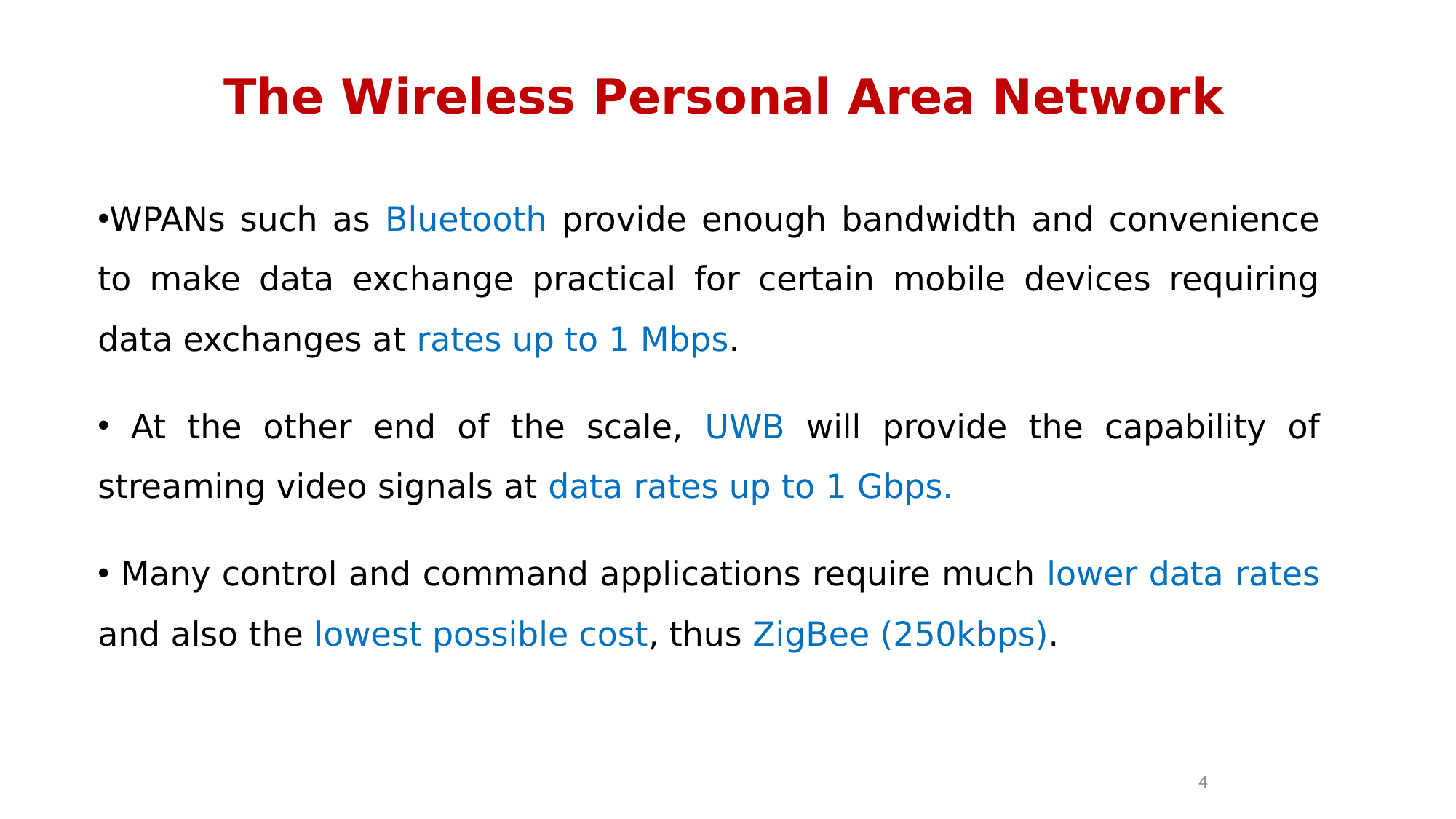

The Wireless Personal Area Network
WPANs such as Bluetooth provide enough bandwidth and convenience to make data exchange practical for certain mobile devices requiring data exchanges at rates up to 1 Mbps.

 At the other end of the scale, UWB will provide the capability of streaming video signals at data rates up to 1 Gbps.

 Many control and command applications require much lower data rates and also the lowest possible cost, thus ZigBee (250kbps).
4